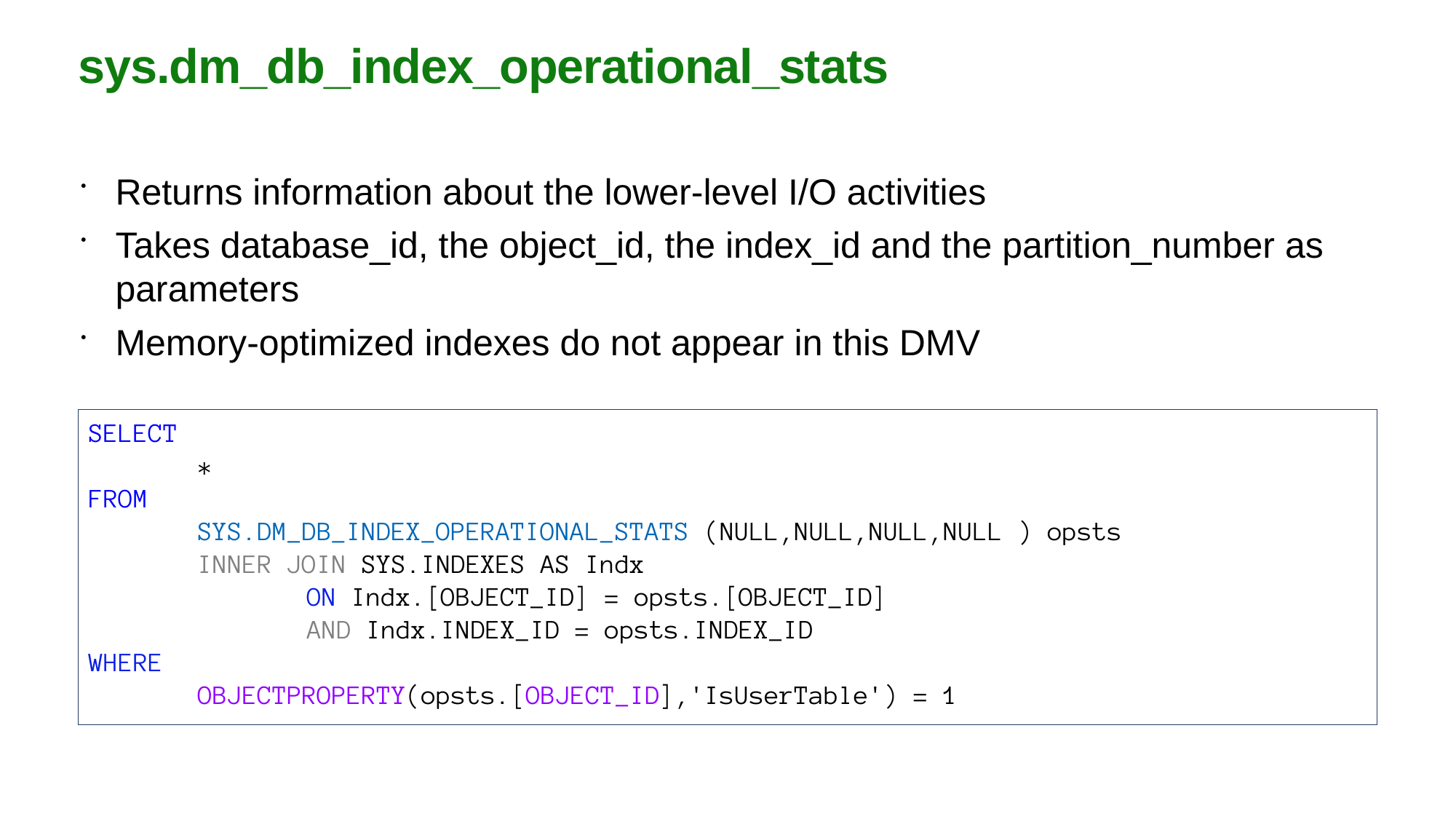

# sys.dm_db_index_operational_stats
Returns information about the lower-level I/O activities
Takes database_id, the object_id, the index_id and the partition_number as parameters
Memory-optimized indexes do not appear in this DMV
SELECT
	*
FROM
	SYS.DM_DB_INDEX_OPERATIONAL_STATS (NULL,NULL,NULL,NULL ) opsts
	INNER JOIN SYS.INDEXES AS Indx
		ON Indx.[OBJECT_ID] = opsts.[OBJECT_ID]
		AND Indx.INDEX_ID = opsts.INDEX_ID
WHERE
	OBJECTPROPERTY(opsts.[OBJECT_ID],'IsUserTable') = 1